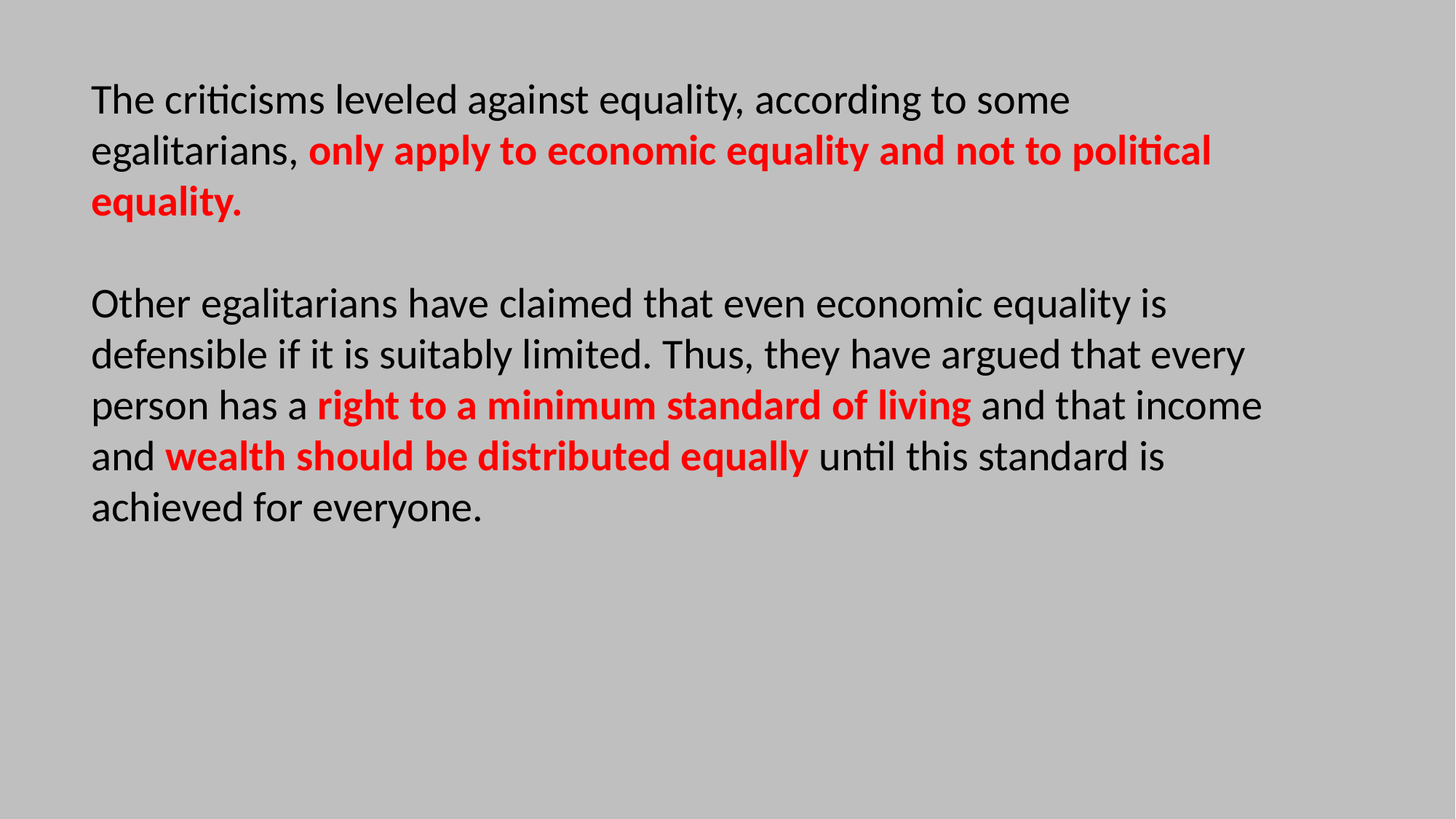

The criticisms leveled against equality, according to some egalitarians, only apply to economic equality and not to political equality.

Other egalitarians have claimed that even economic equality is defensible if it is suitably limited. Thus, they have argued that every person has a right to a minimum standard of living and that income and wealth should be distributed equally until this standard is achieved for everyone.